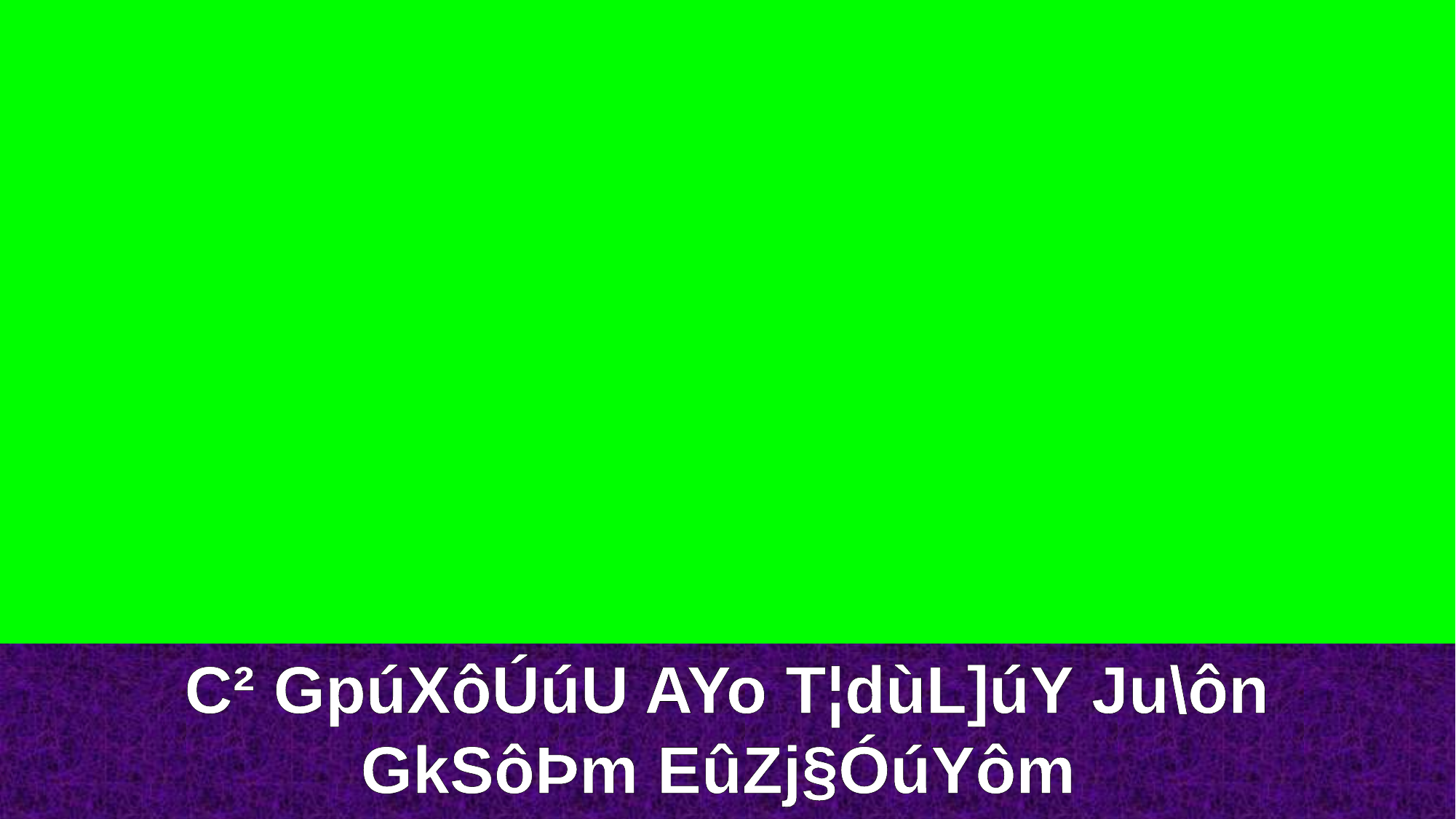

C² GpúXôÚúU AYo T¦dùL]úY Ju\ôn GkSôÞm EûZj§ÓúYôm